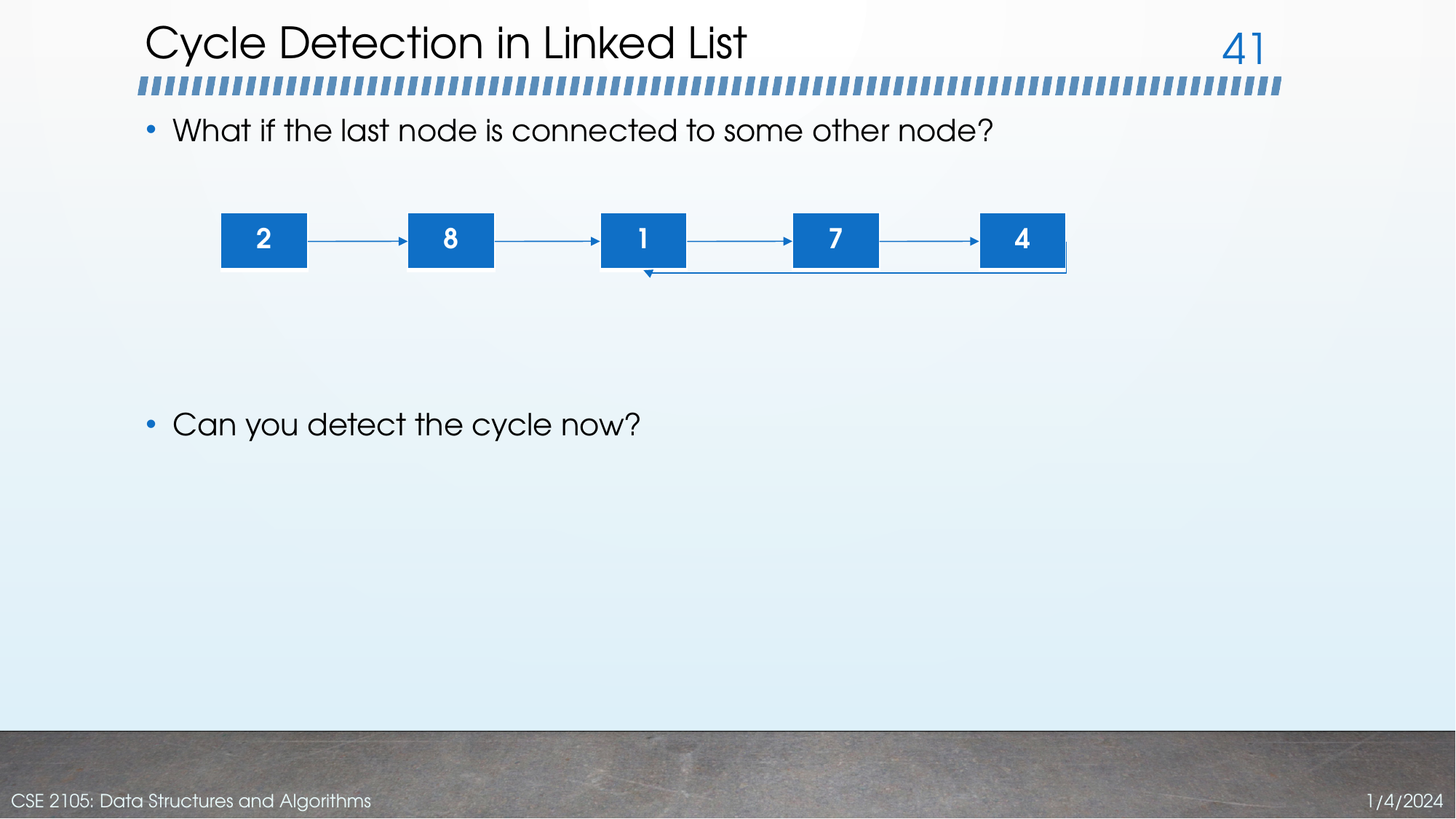

# Cycle Detection in Linked List
41
What if the last node is connected to some other node?

Can you detect the cycle now?

| 1 |
| --- |
| 7 |
| --- |
| 4 |
| --- |
| 2 |
| --- |
| 8 |
| --- |
1/4/2024
CSE 2105: Data Structures and Algorithms